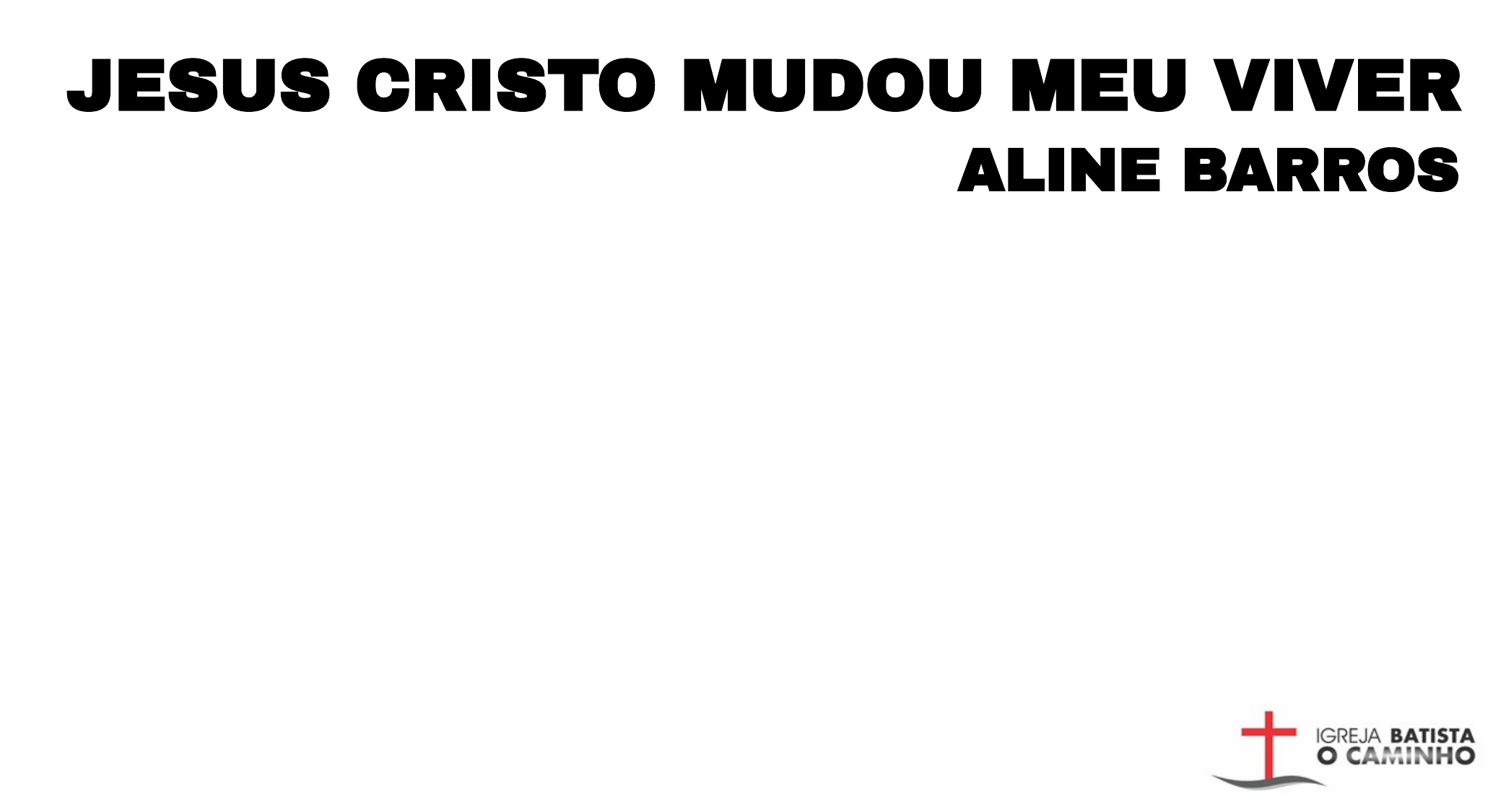

# JESUS CRISTO MUDOU MEU VIVER
ALINE BARROS